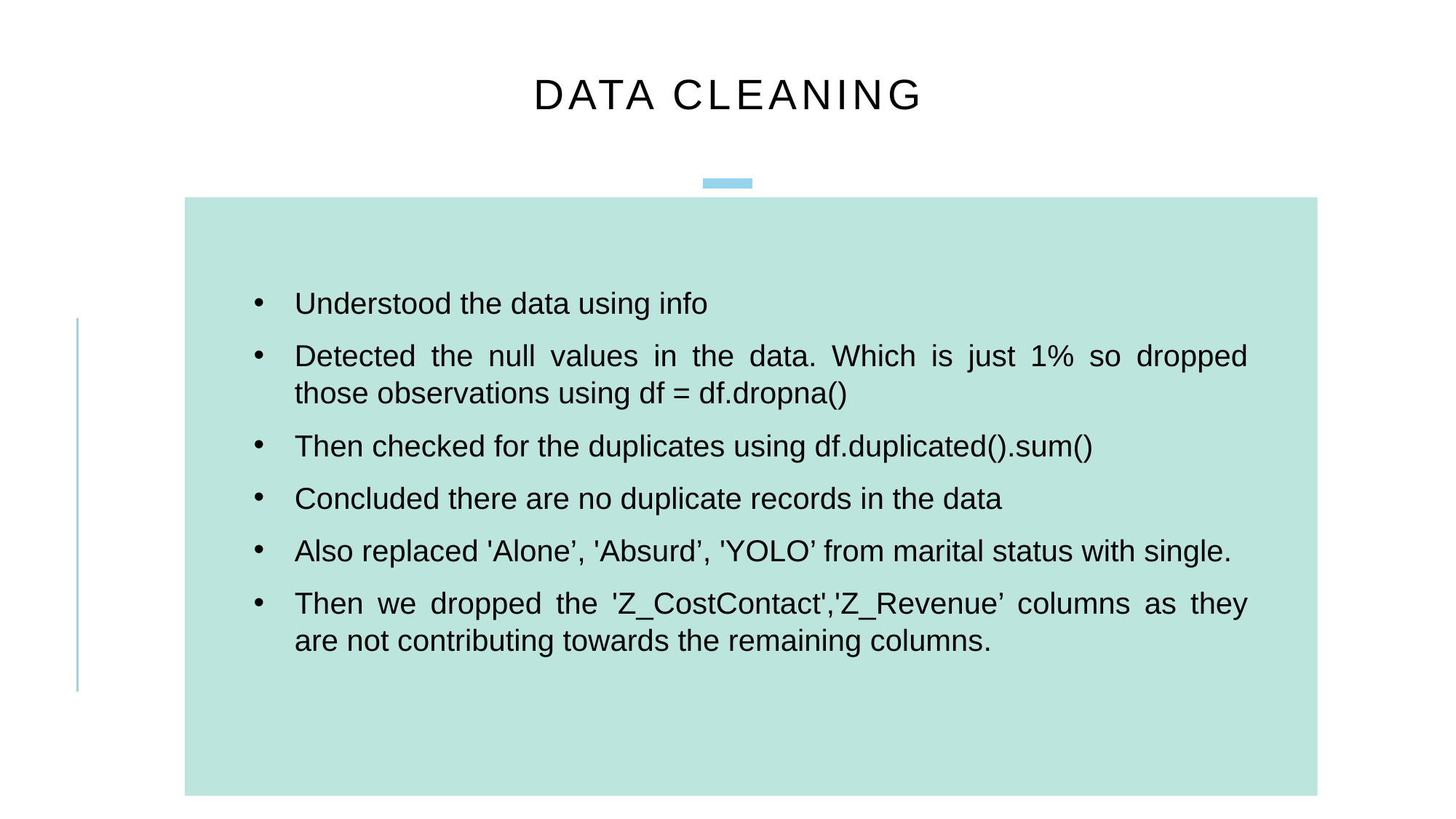

# Data cleaning

Understood the data using info
Detected the null values in the data. Which is just 1% so dropped those observations using df = df.dropna()
Then checked for the duplicates using df.duplicated().sum()
Concluded there are no duplicate records in the data
Also replaced 'Alone’, 'Absurd’, 'YOLO’ from marital status with single.
Then we dropped the 'Z_CostContact','Z_Revenue’ columns as they are not contributing towards the remaining columns.